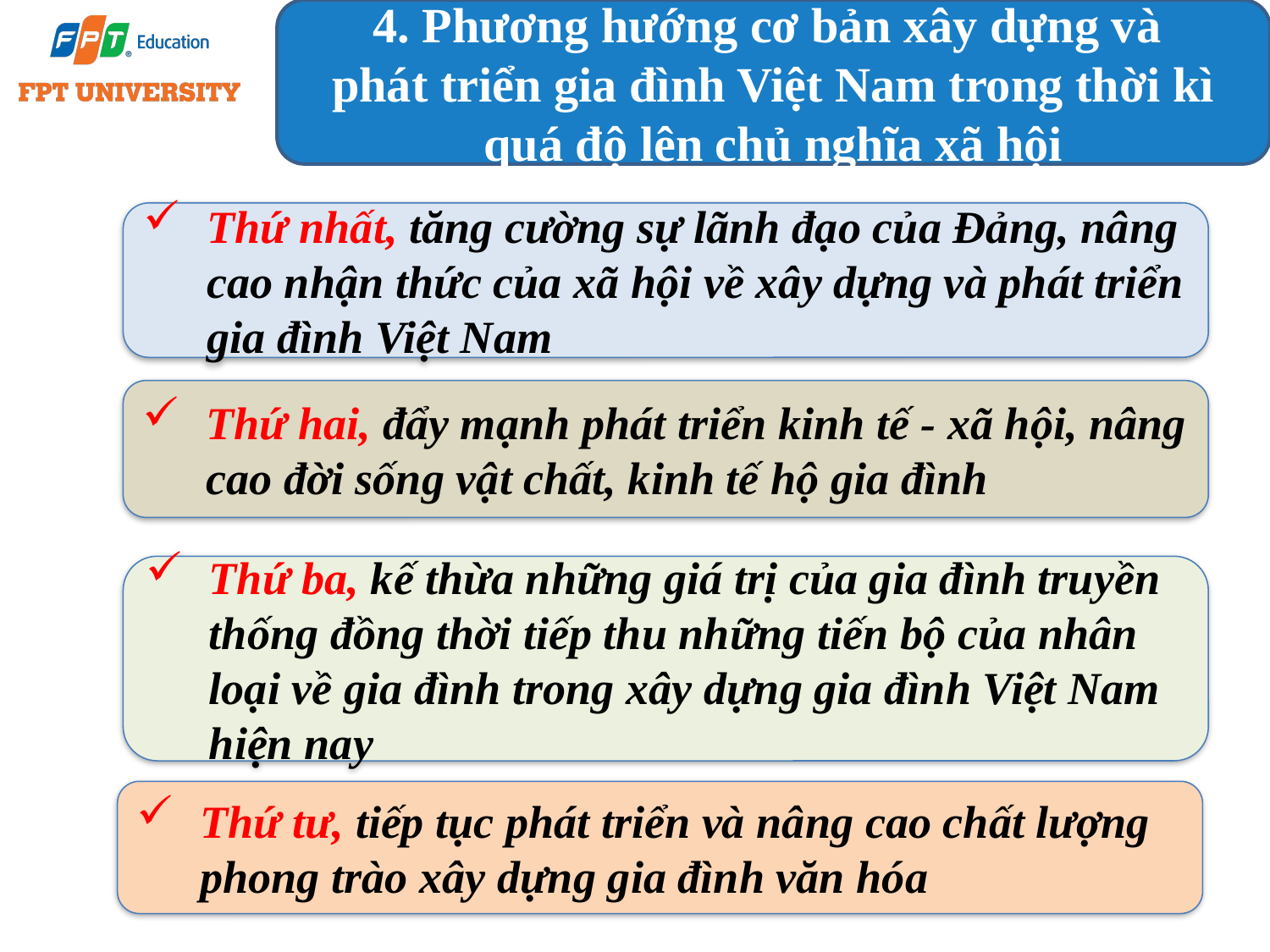

4. Phương hướng cơ bản xây dựng và
phát triển gia đình Việt Nam trong thời kì quá độ lên chủ nghĩa xã hội
Thứ nhất, tăng cường sự lãnh đạo của Đảng, nâng cao nhận thức của xã hội về xây dựng và phát triển gia đình Việt Nam
Thứ hai, đẩy mạnh phát triển kinh tế - xã hội, nâng cao đời sống vật chất, kinh tế hộ gia đình
Thứ ba, kế thừa những giá trị của gia đình truyền thống đồng thời tiếp thu những tiến bộ của nhân loại về gia đình trong xây dựng gia đình Việt Nam hiện nay
Thứ tư, tiếp tục phát triển và nâng cao chất lượng phong trào xây dựng gia đình văn hóa